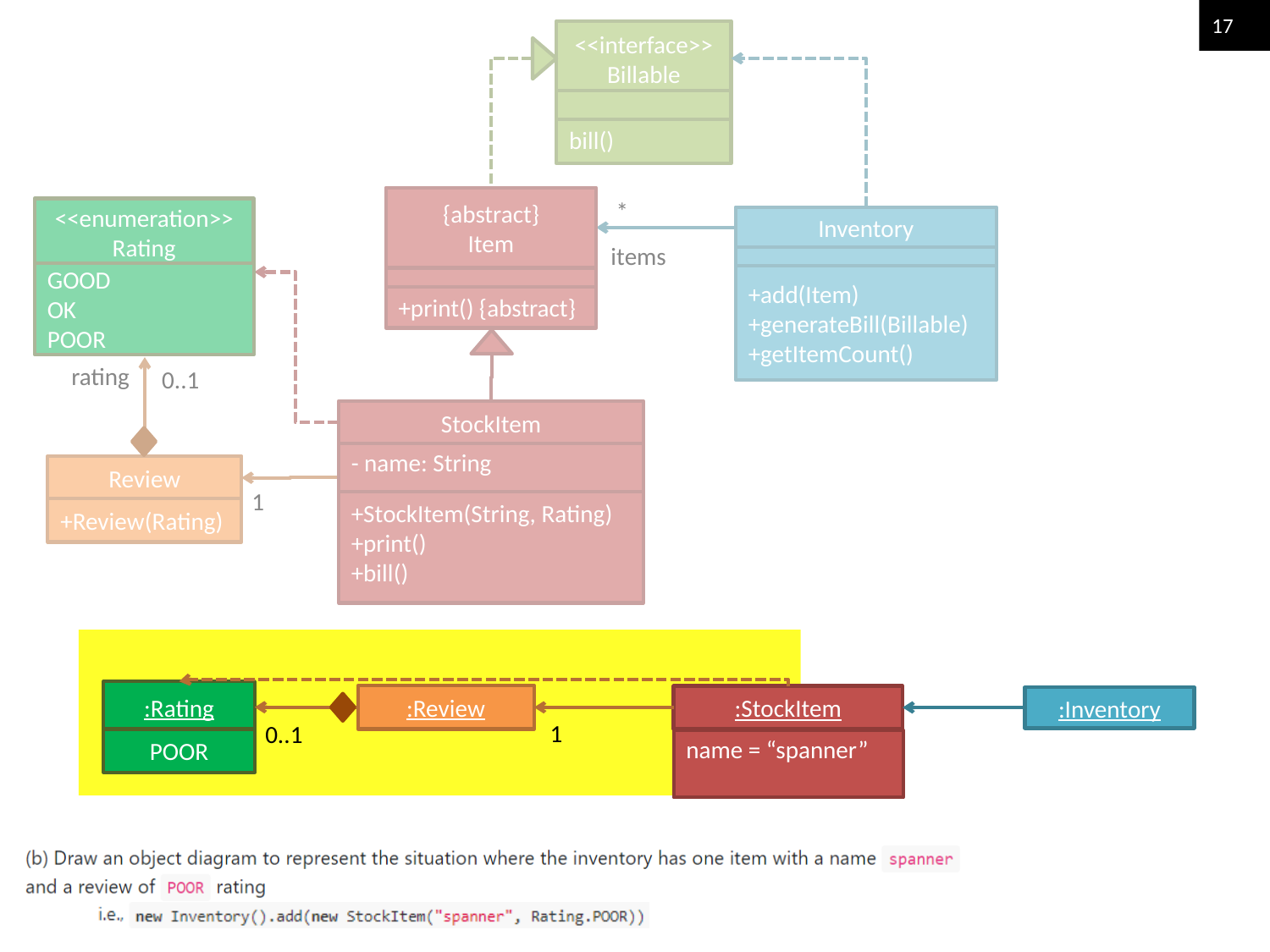

17

:Rating
:Review
:StockItem
:Inventory

1
0..1
POOR
name = “spanner”